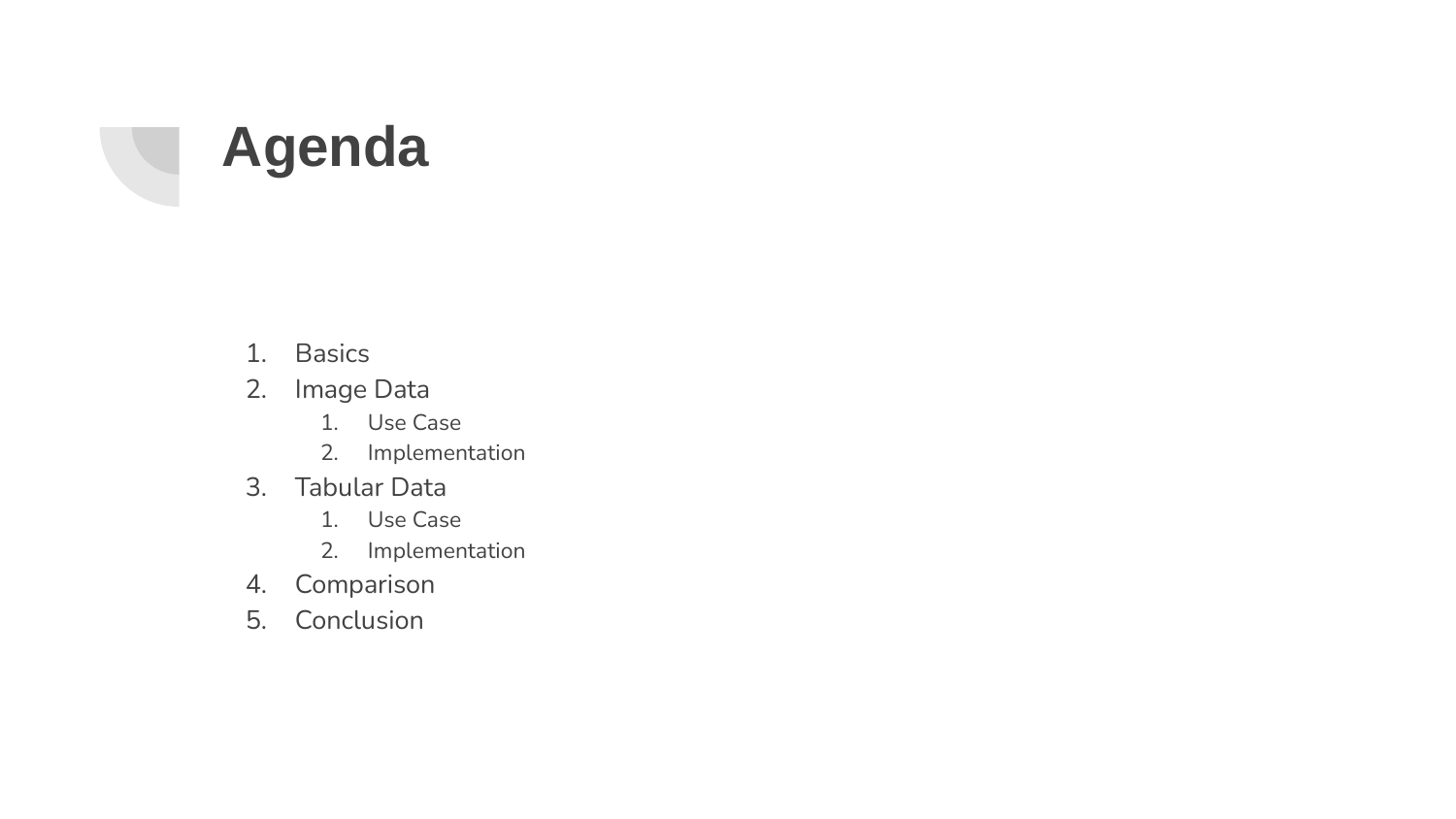

# Agenda
Basics
Image Data
Use Case
Implementation
Tabular Data
Use Case
Implementation
Comparison
Conclusion